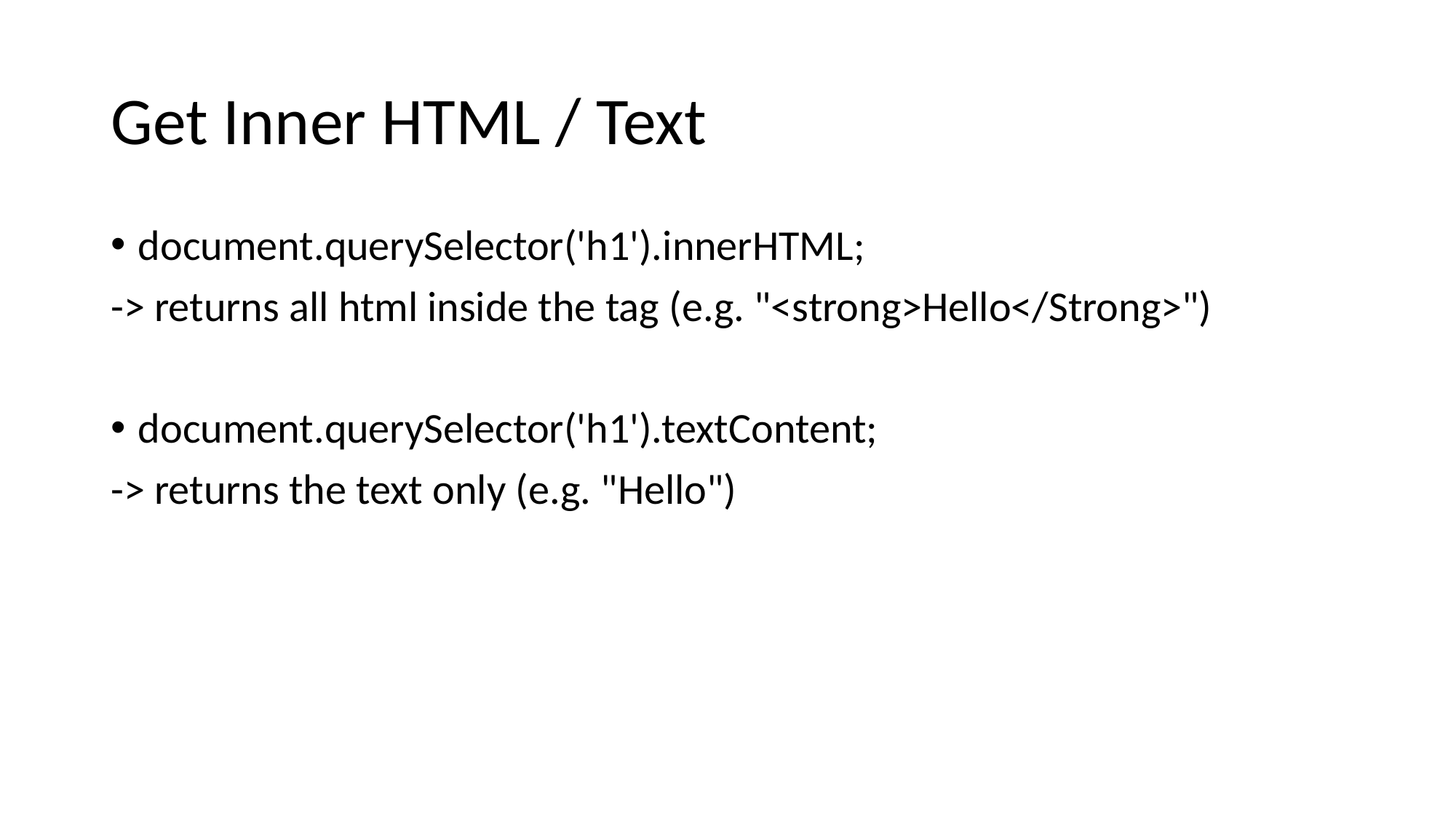

# Get Inner HTML / Text
document.querySelector('h1').innerHTML;
-> returns all html inside the tag (e.g. "<strong>Hello</Strong>")

document.querySelector('h1').textContent;
-> returns the text only (e.g. "Hello")